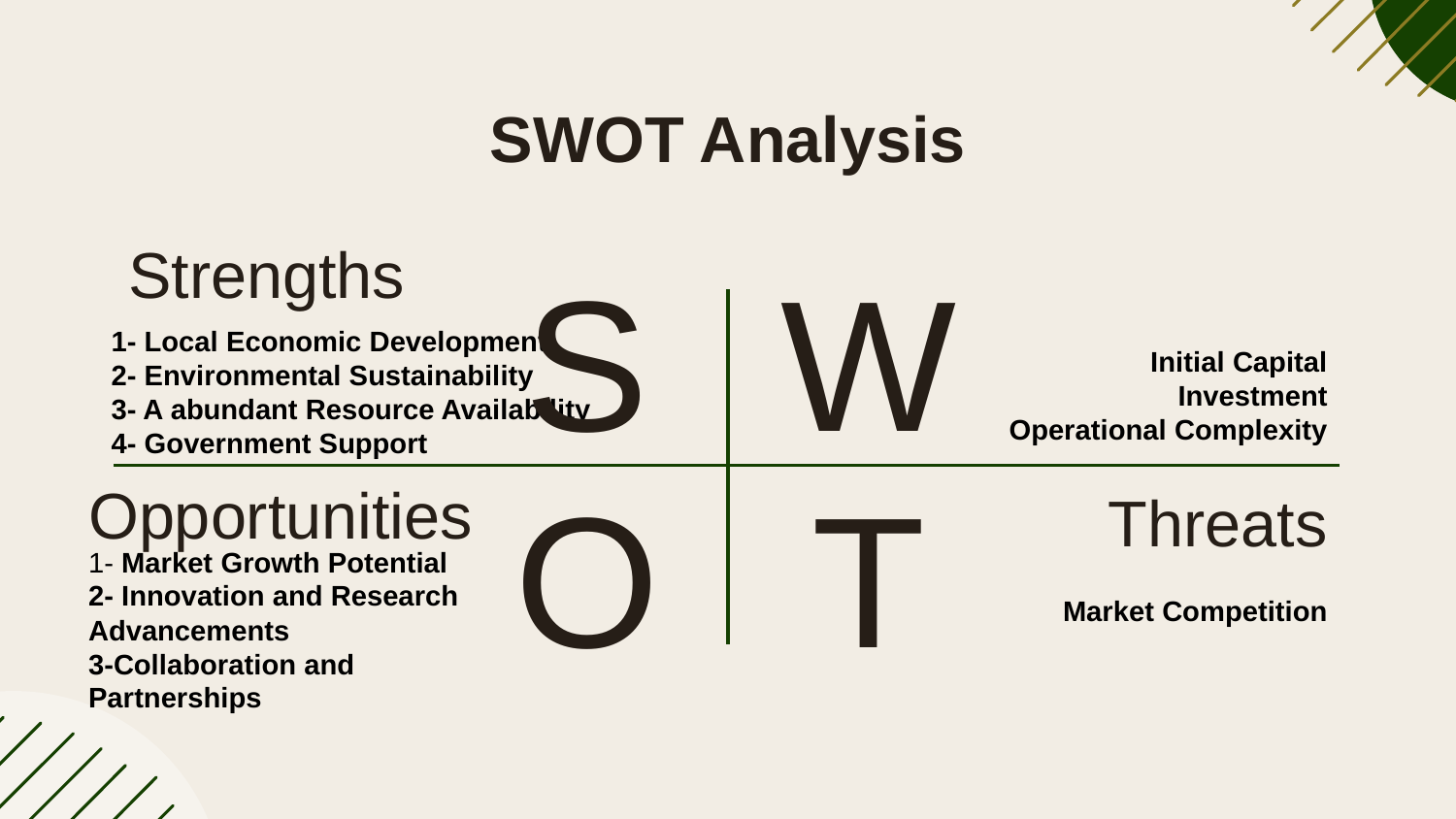

# SWOT Analysis
Strengths
1- Local Economic Development
2- Environmental Sustainability
3- A abundant Resource Availability
4- Government Support
W
S
Initial Capital Investment
Operational Complexity
Opportunities
Threats
T
O
Market Competition
1- Market Growth Potential
2- Innovation and Research Advancements
3-Collaboration and Partnerships